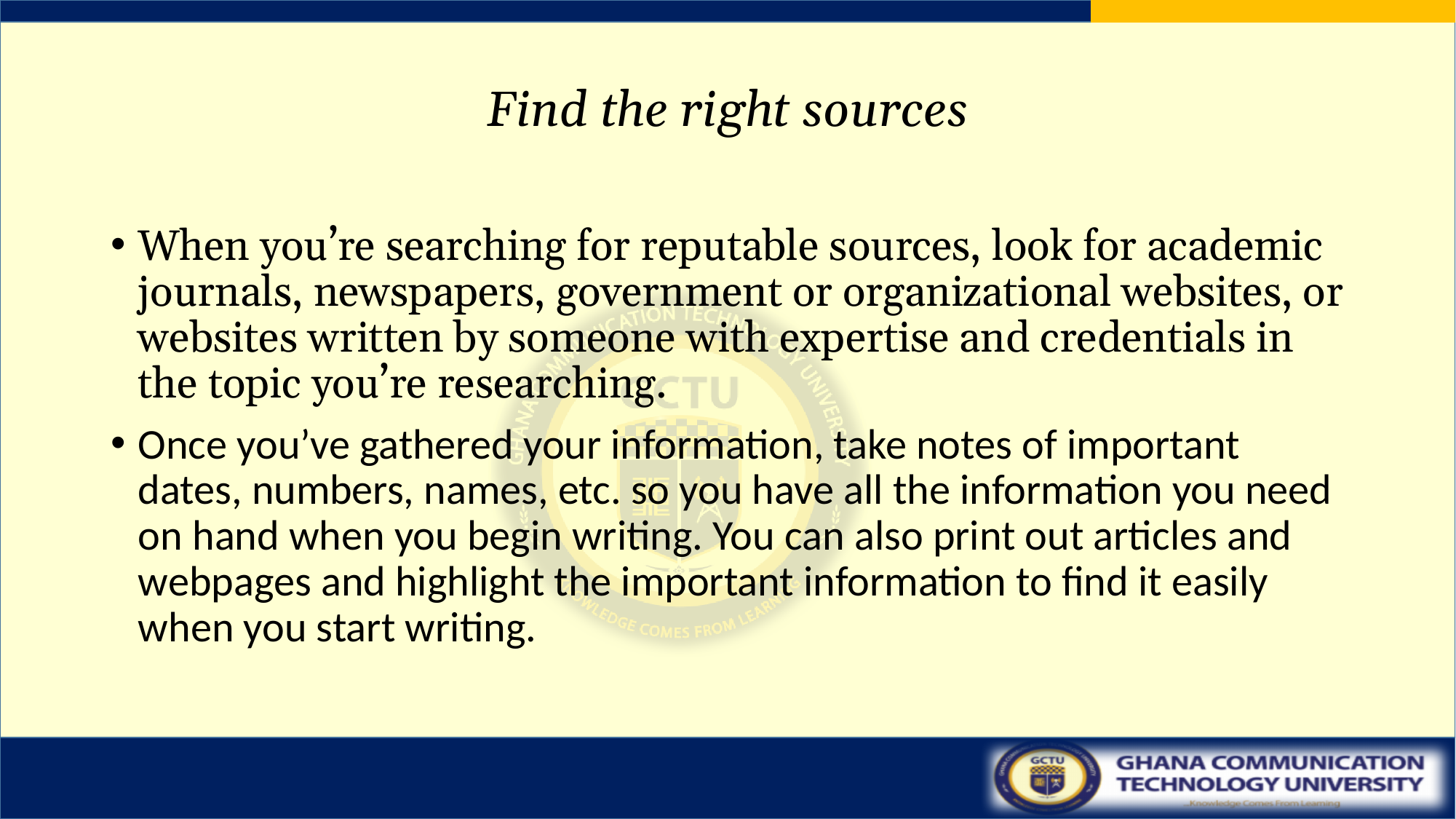

# Find the right sources
When you’re searching for reputable sources, look for academic journals, newspapers, government or organizational websites, or websites written by someone with expertise and credentials in the topic you’re researching.
Once you’ve gathered your information, take notes of important dates, numbers, names, etc. so you have all the information you need on hand when you begin writing. You can also print out articles and webpages and highlight the important information to find it easily when you start writing.